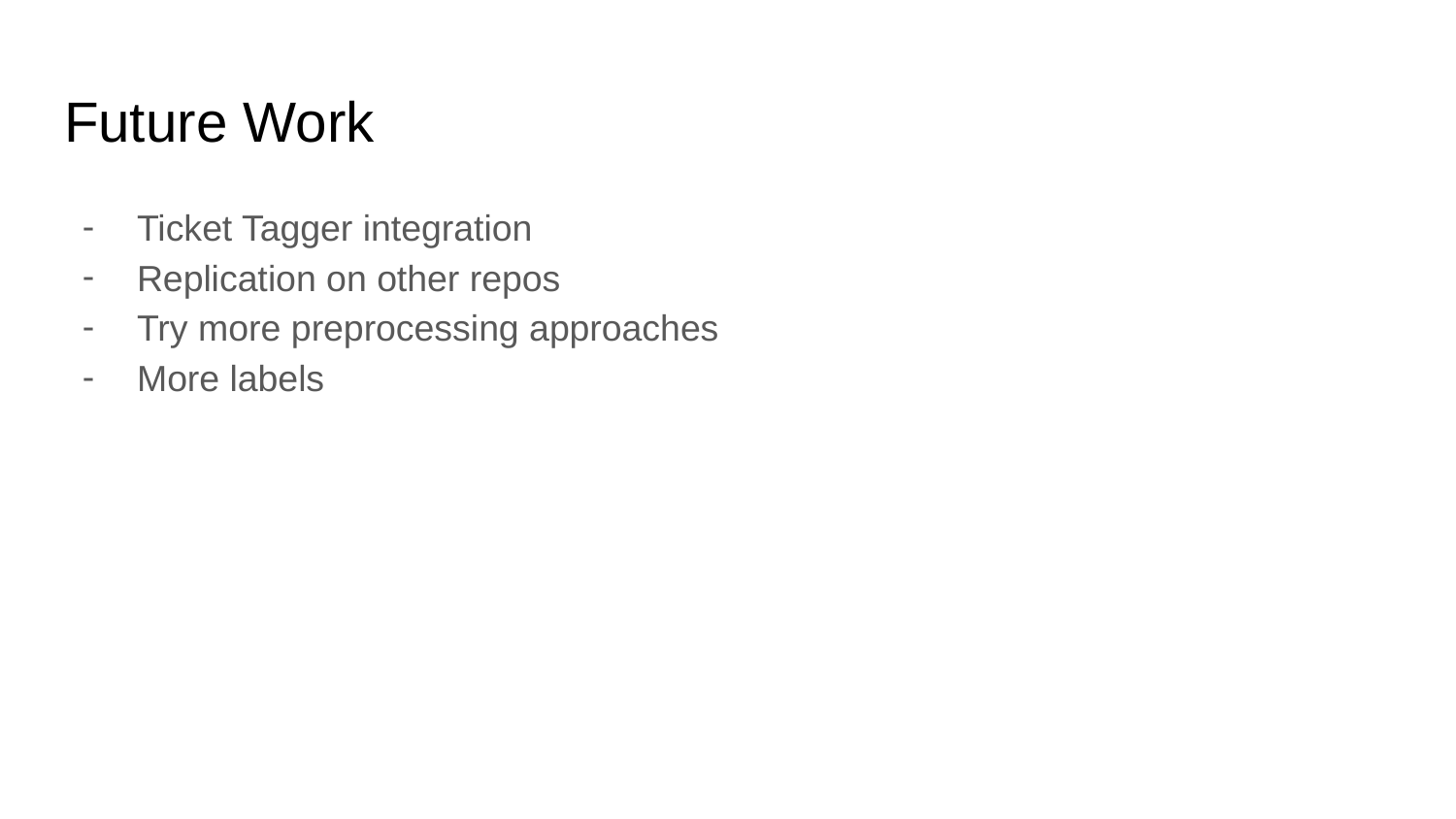

# Future Work
Ticket Tagger integration
Replication on other repos
Try more preprocessing approaches
More labels